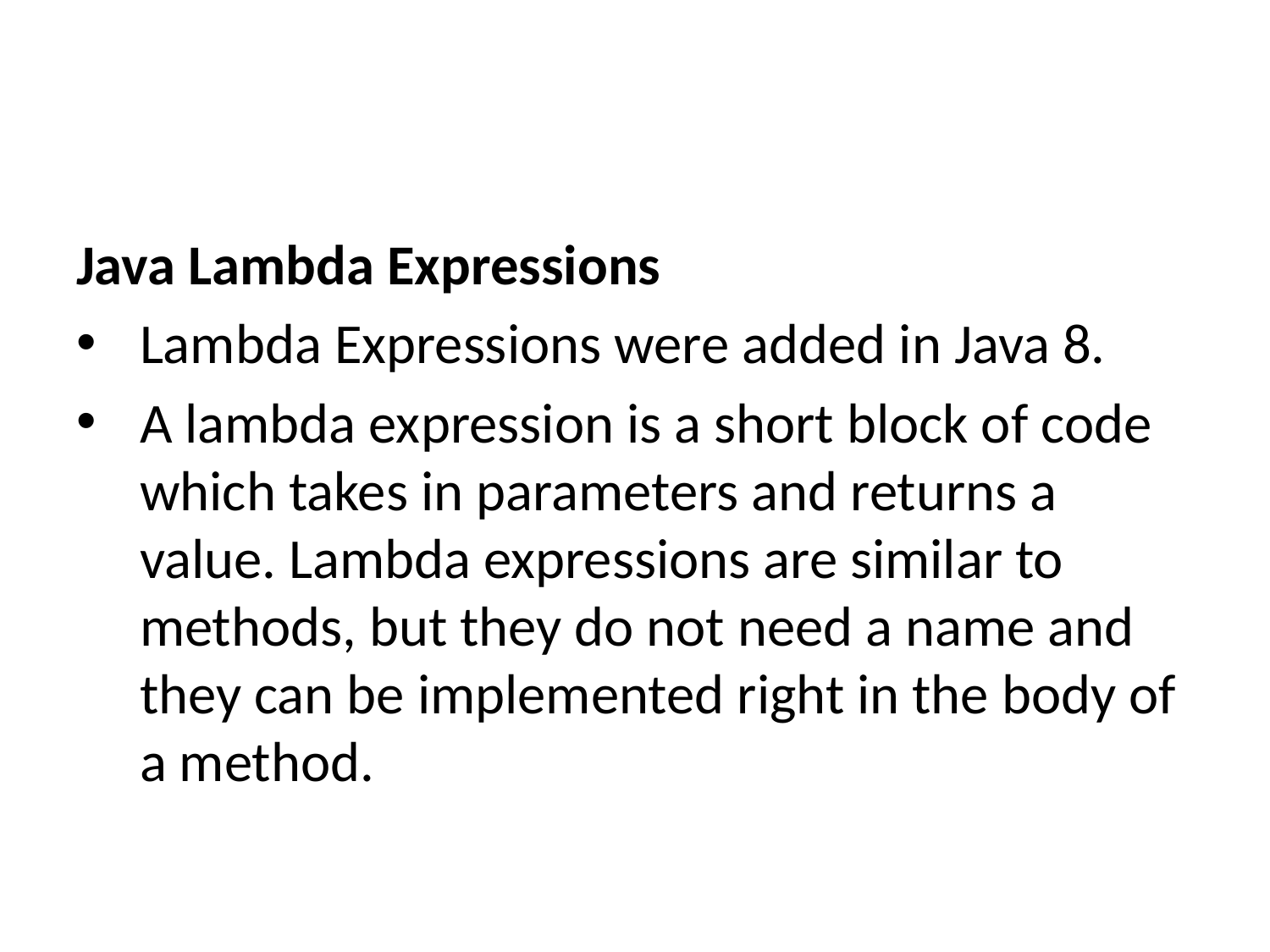

Java Lambda Expressions
Lambda Expressions were added in Java 8.
A lambda expression is a short block of code which takes in parameters and returns a value. Lambda expressions are similar to methods, but they do not need a name and they can be implemented right in the body of a method.